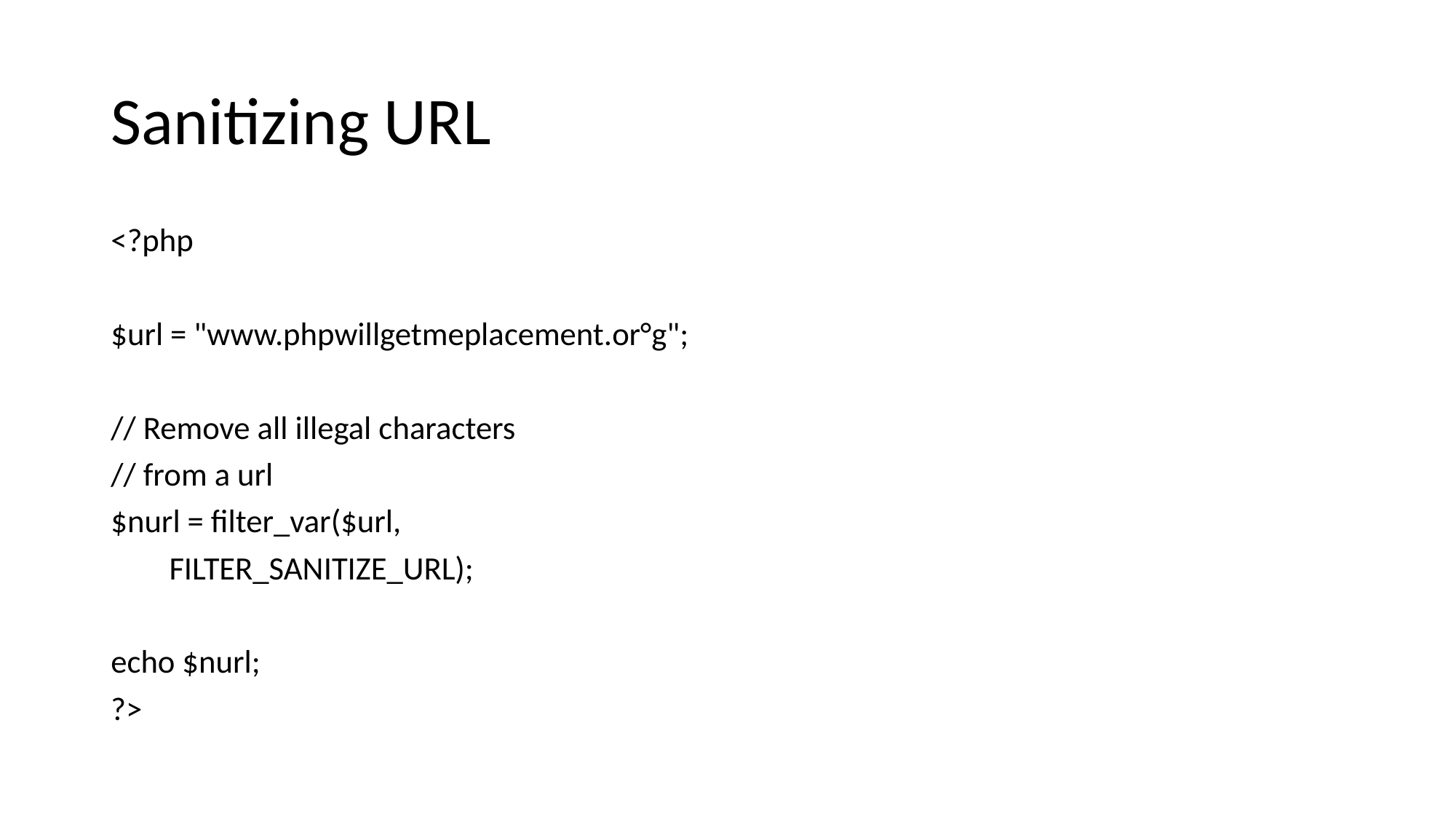

# Sanitizing URL
<?php

$url = "www.phpwillgetmeplacement.or°g";

// Remove all illegal characters
// from a url
$nurl = filter_var($url,
        FILTER_SANITIZE_URL);

echo $nurl;
?>